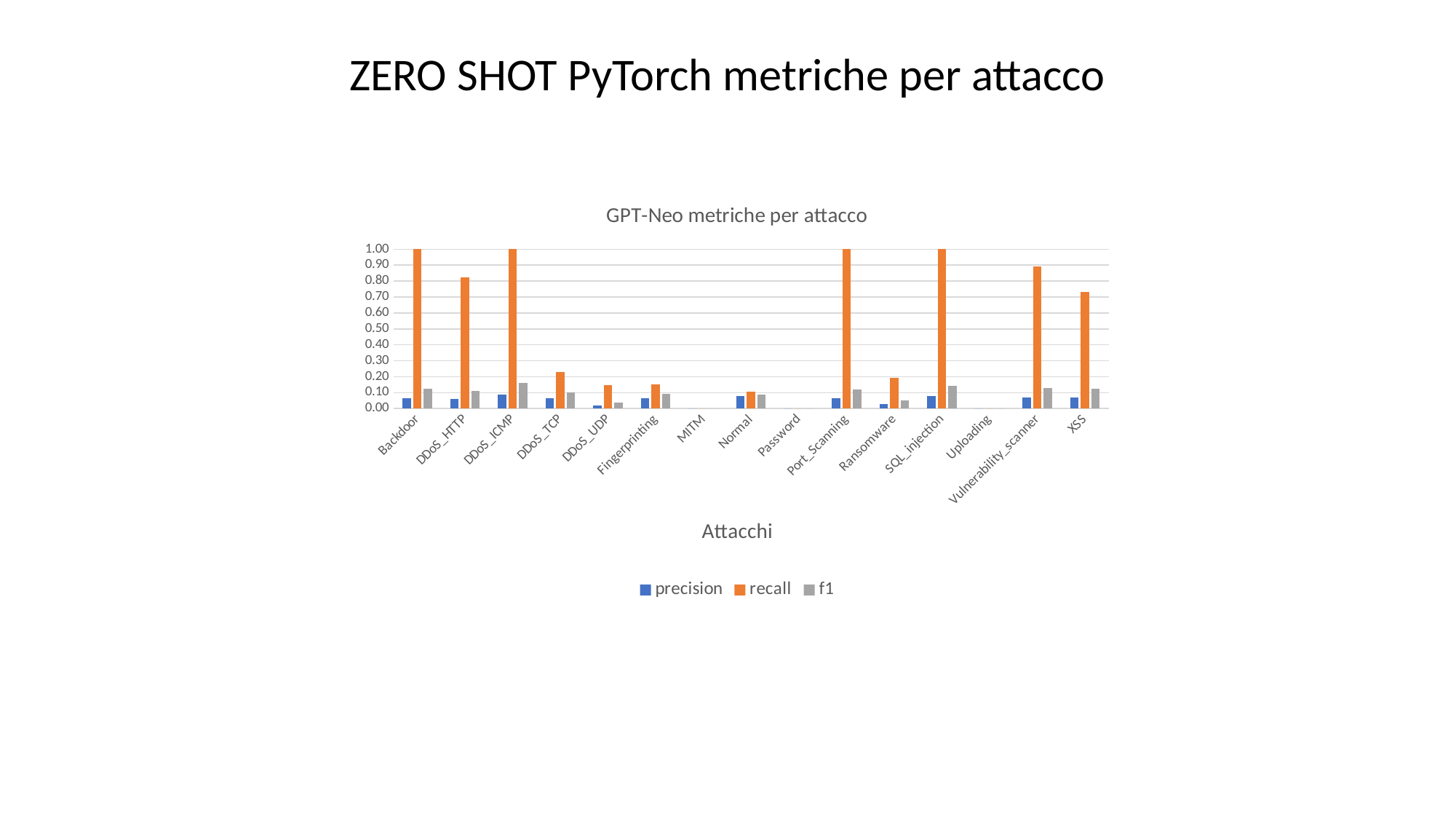

ZERO SHOT PyTorch metriche per attacco

### Chart: GPT-Neo metriche per attacco

| Category | precision | recall | f1 |
|---|---|---|---|
| Backdoor | 0.0654 | 1.0 | 0.1227 |
| DDoS_HTTP | 0.0605 | 0.8247 | 0.1128 |
| DDoS_ICMP | 0.0864 | 1.0 | 0.159 |
| DDoS_TCP | 0.0643 | 0.2315 | 0.1006 |
| DDoS_UDP | 0.021 | 0.1474 | 0.0368 |
| Fingerprinting | 0.0644 | 0.15 | 0.0901 |
| MITM | 0.0 | 0.0 | 0.0 |
| Normal | 0.078 | 0.1048 | 0.0894 |
| Password | 0.0 | 0.0 | 0.0 |
| Port_Scanning | 0.0649 | 1.0 | 0.1219 |
| Ransomware | 0.0304 | 0.1915 | 0.0525 |
| SQL_injection | 0.0778 | 1.0 | 0.1443 |
| Uploading | 0.0 | 0.0 | 0.0 |
| Vulnerability_scanner | 0.0685 | 0.8911 | 0.1272 |
| XSS | 0.0679 | 0.7315 | 0.1242 |